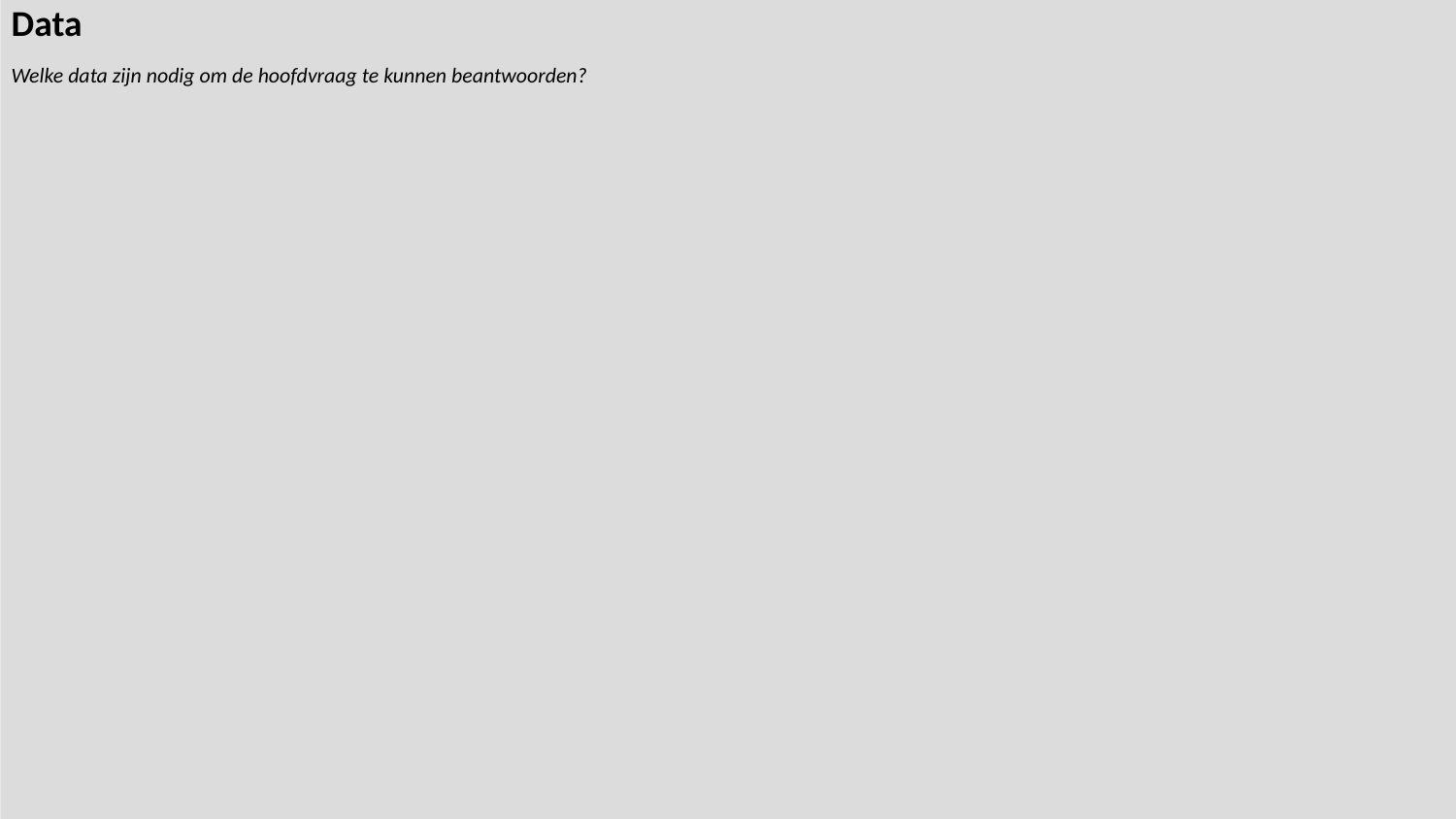

Data
Welke data zijn nodig om de hoofdvraag te kunnen beantwoorden?

11
Business Analytics 1. PvA